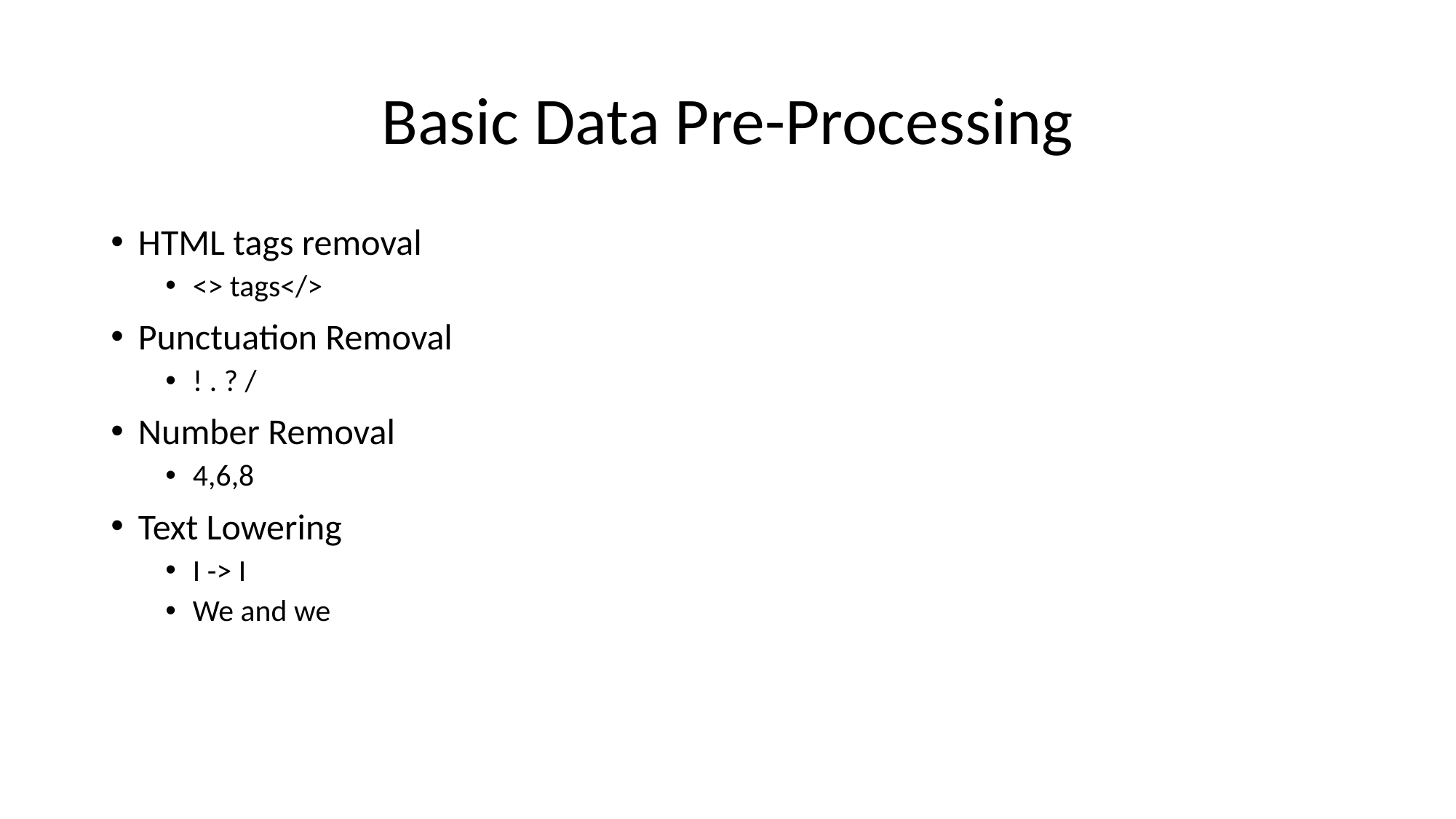

# Basic Data Pre-Processing
HTML tags removal
<> tags</>
Punctuation Removal
! . ? /
Number Removal
4,6,8
Text Lowering
I -> I
We and we